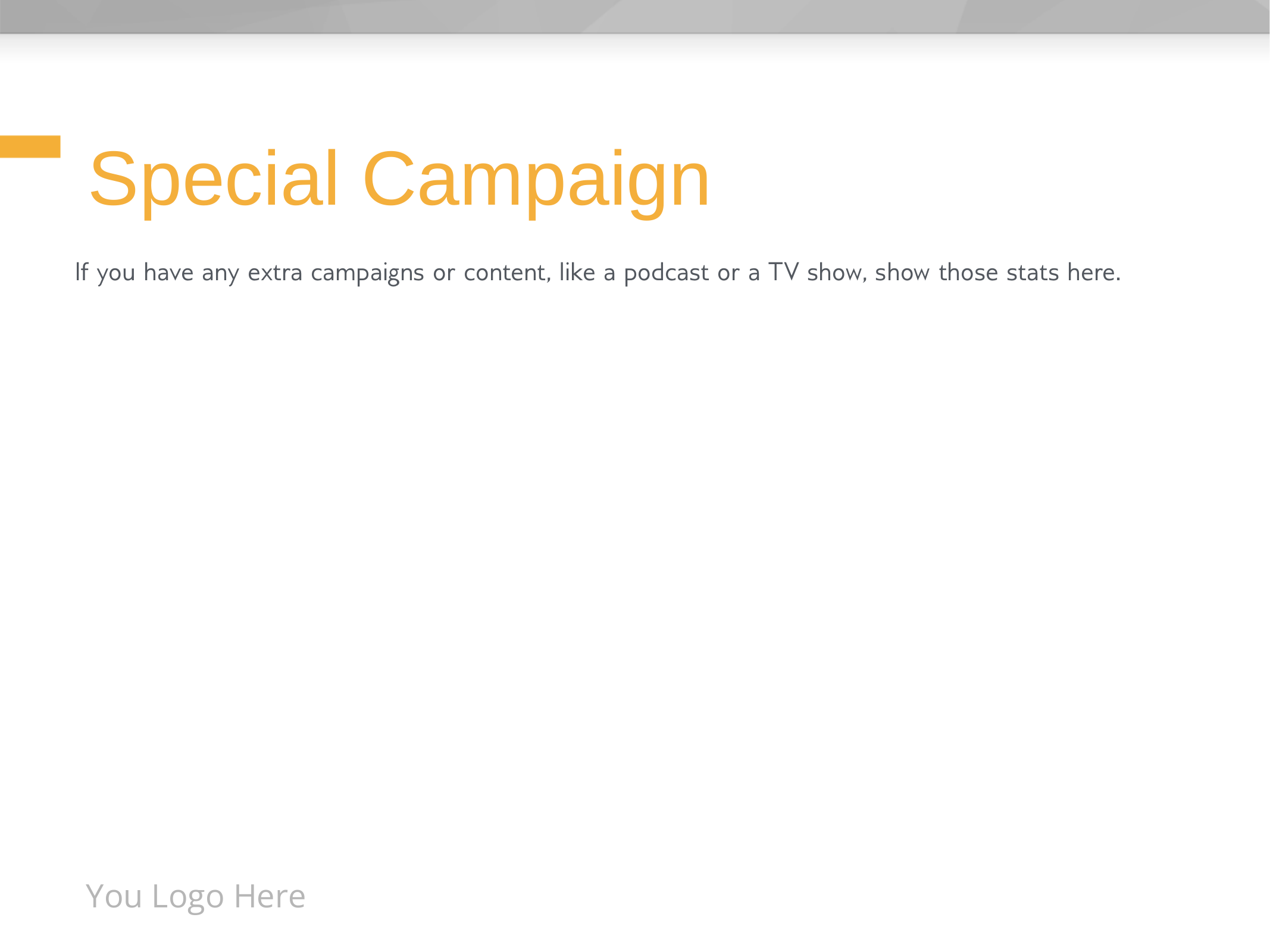

# Special Campaign
If you have any extra campaigns or content, like a podcast or a TV show, show those stats here.

You Logo Here